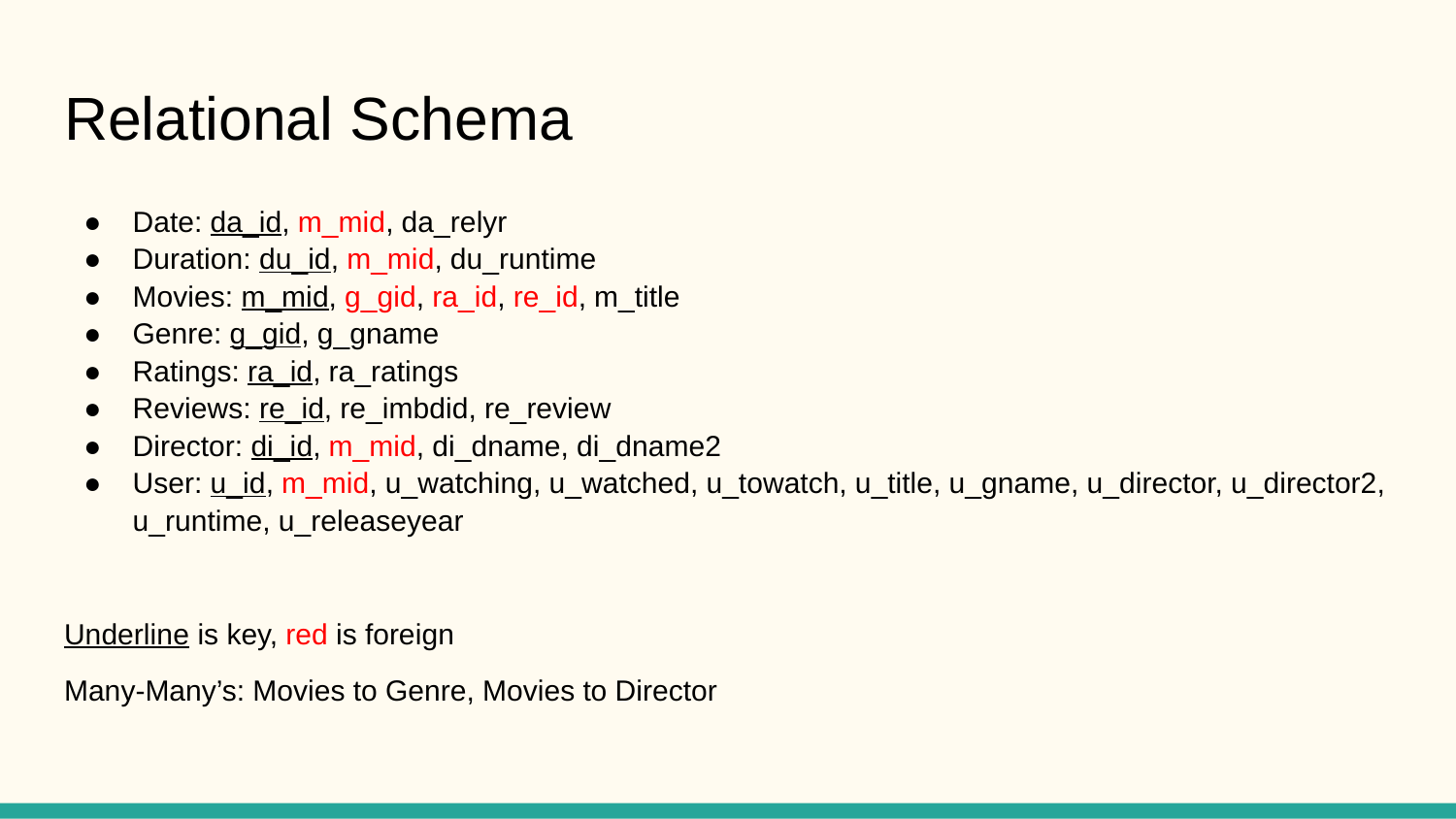

# Relational Schema
Date: da_id, m_mid, da_relyr
Duration: du_id, m_mid, du_runtime
Movies: m_mid, g_gid, ra_id, re_id, m_title
Genre: g_gid, g_gname
Ratings: ra_id, ra_ratings
Reviews: re_id, re_imbdid, re_review
Director: di_id, m_mid, di_dname, di_dname2
User: u_id, m_mid, u_watching, u_watched, u_towatch, u_title, u_gname, u_director, u_director2, u_runtime, u_releaseyear

Underline is key, red is foreign
Many-Many’s: Movies to Genre, Movies to Director